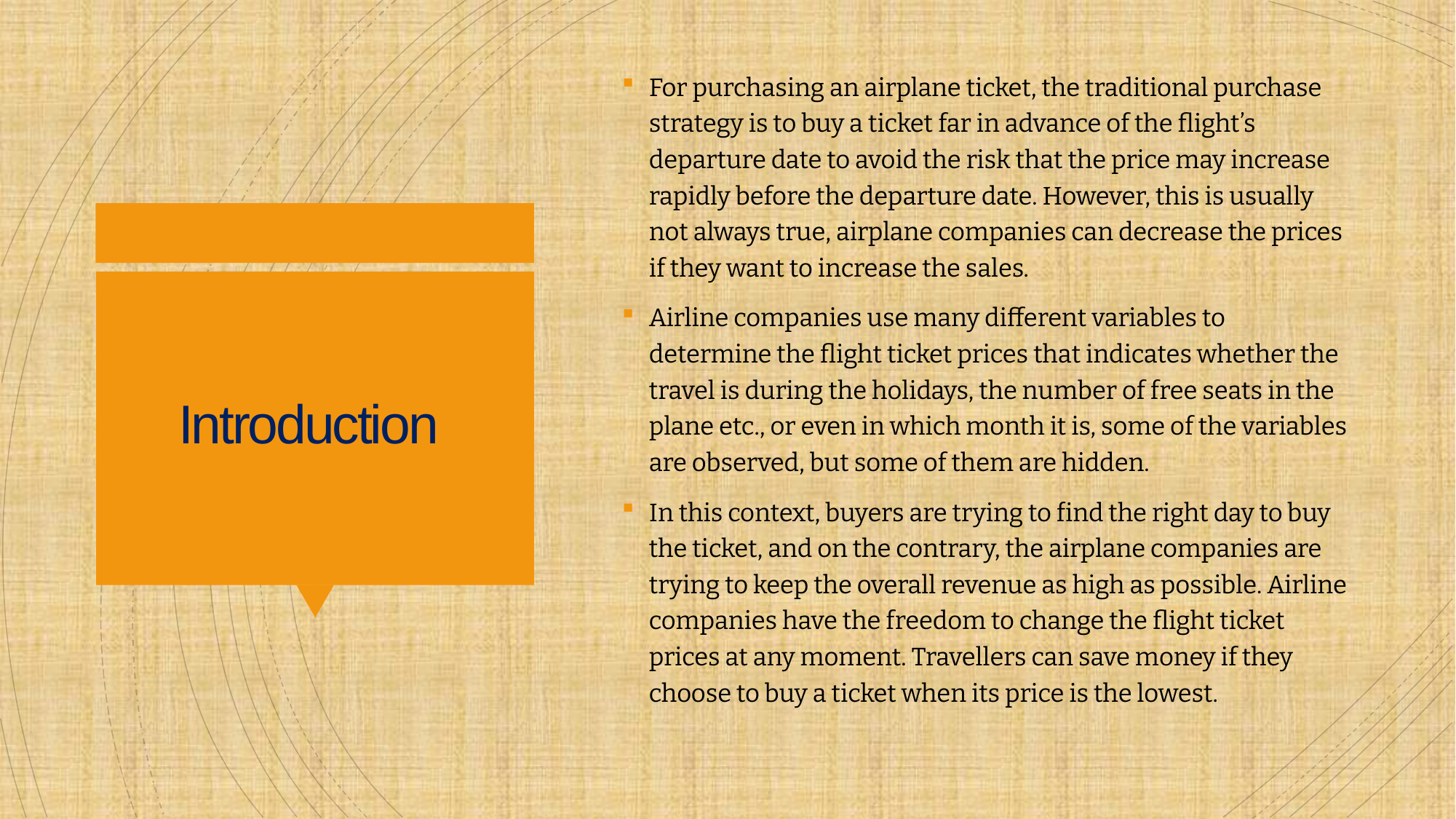

For purchasing an airplane ticket, the traditional purchase strategy is to buy a ticket far in advance of the flight’s departure date to avoid the risk that the price may increase rapidly before the departure date. However, this is usually not always true, airplane companies can decrease the prices if they want to increase the sales.
Airline companies use many different variables to determine the flight ticket prices that indicates whether the travel is during the holidays, the number of free seats in the plane etc., or even in which month it is, some of the variables are observed, but some of them are hidden.
In this context, buyers are trying to find the right day to buy the ticket, and on the contrary, the airplane companies are trying to keep the overall revenue as high as possible. Airline companies have the freedom to change the flight ticket prices at any moment. Travellers can save money if they choose to buy a ticket when its price is the lowest.

# Introduction